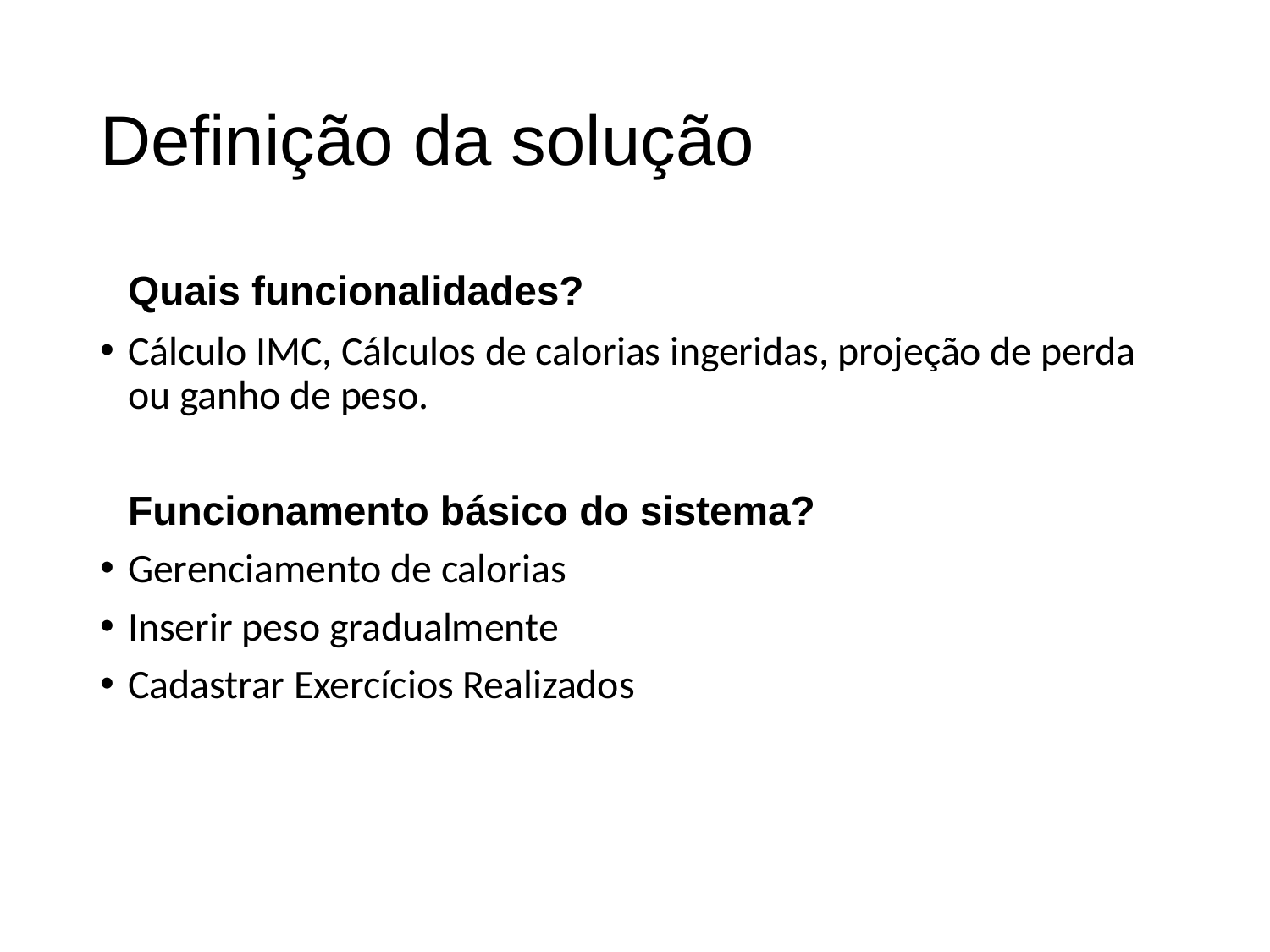

# Definição da solução
	Quais funcionalidades?
Cálculo IMC, Cálculos de calorias ingeridas, projeção de perda ou ganho de peso.

	Funcionamento básico do sistema?
Gerenciamento de calorias
Inserir peso gradualmente
Cadastrar Exercícios Realizados